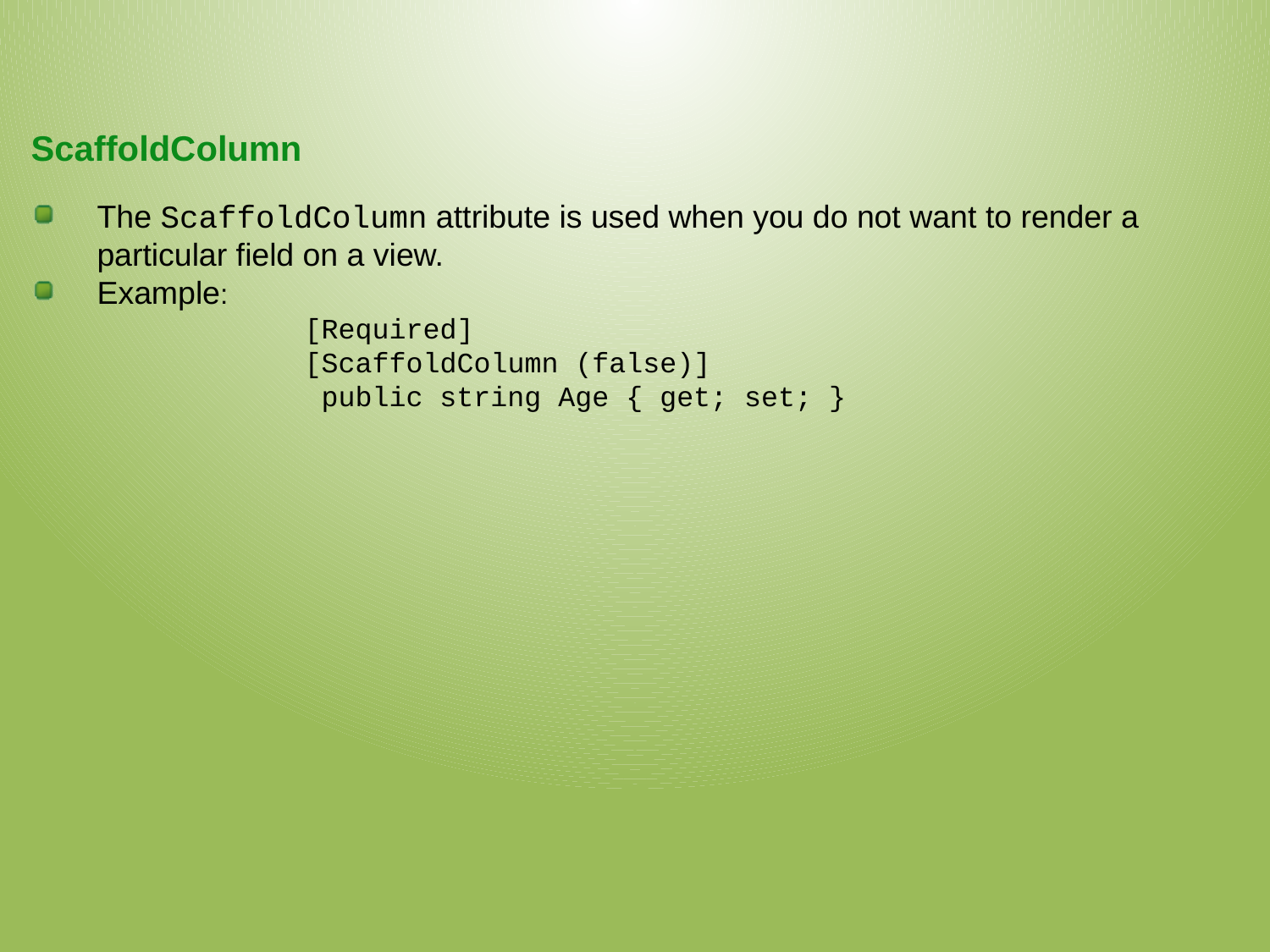

ScaffoldColumn
The ScaffoldColumn attribute is used when you do not want to render a particular field on a view.
Example:
                [Required]
                [ScaffoldColumn (false)]
                 public string Age { get; set; }